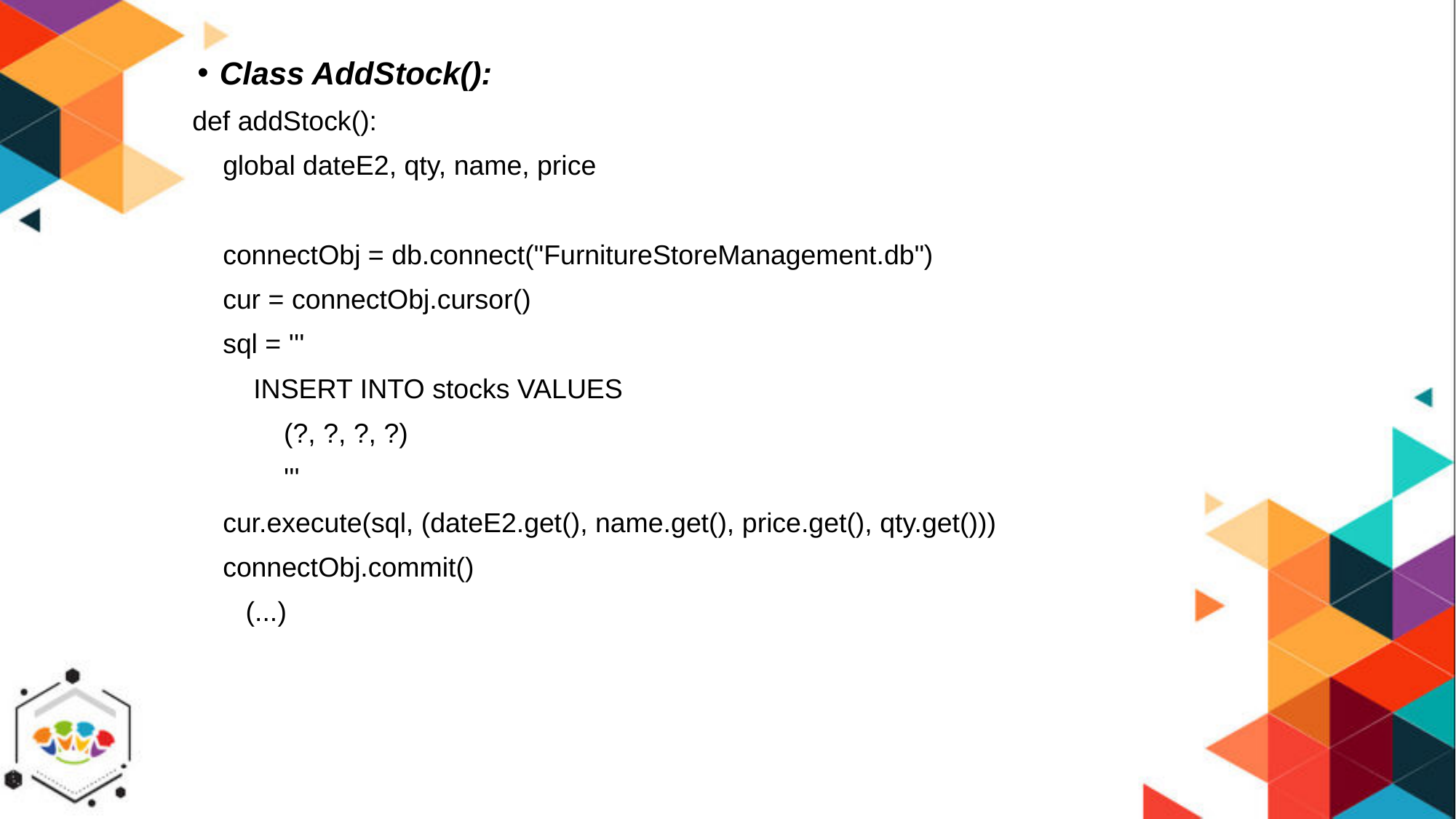

Class AddStock():
def addStock():
    global dateE2, qty, name, price

    connectObj = db.connect("FurnitureStoreManagement.db")
    cur = connectObj.cursor()
    sql = '''
        INSERT INTO stocks VALUES
            (?, ?, ?, ?)
            '''
    cur.execute(sql, (dateE2.get(), name.get(), price.get(), qty.get()))
    connectObj.commit()
       (...)